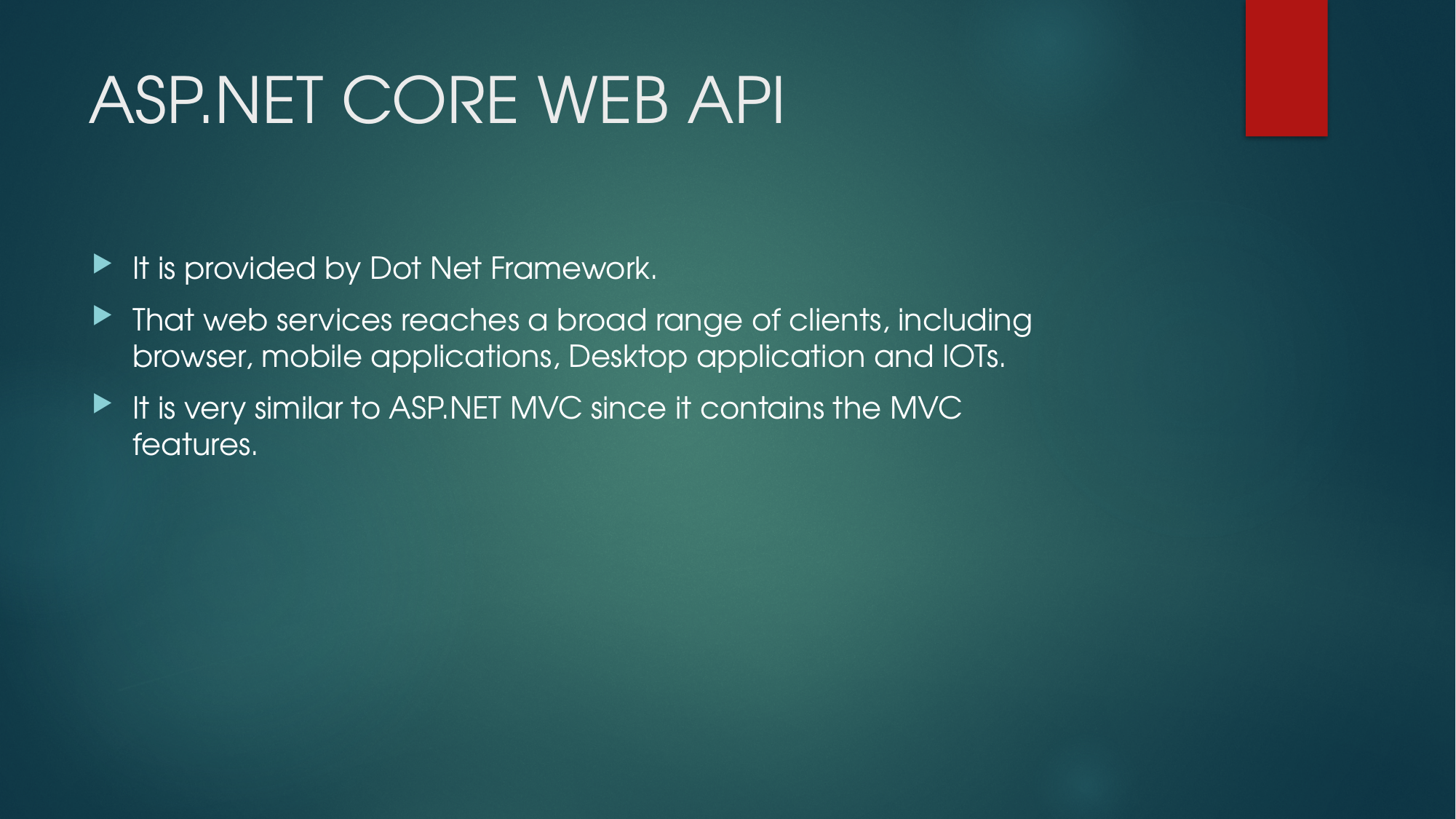

# ASP.NET CORE WEB API
It is provided by Dot Net Framework.
That web services reaches a broad range of clients, including browser, mobile applications, Desktop application and IOTs.
It is very similar to ASP.NET MVC since it contains the MVC features.